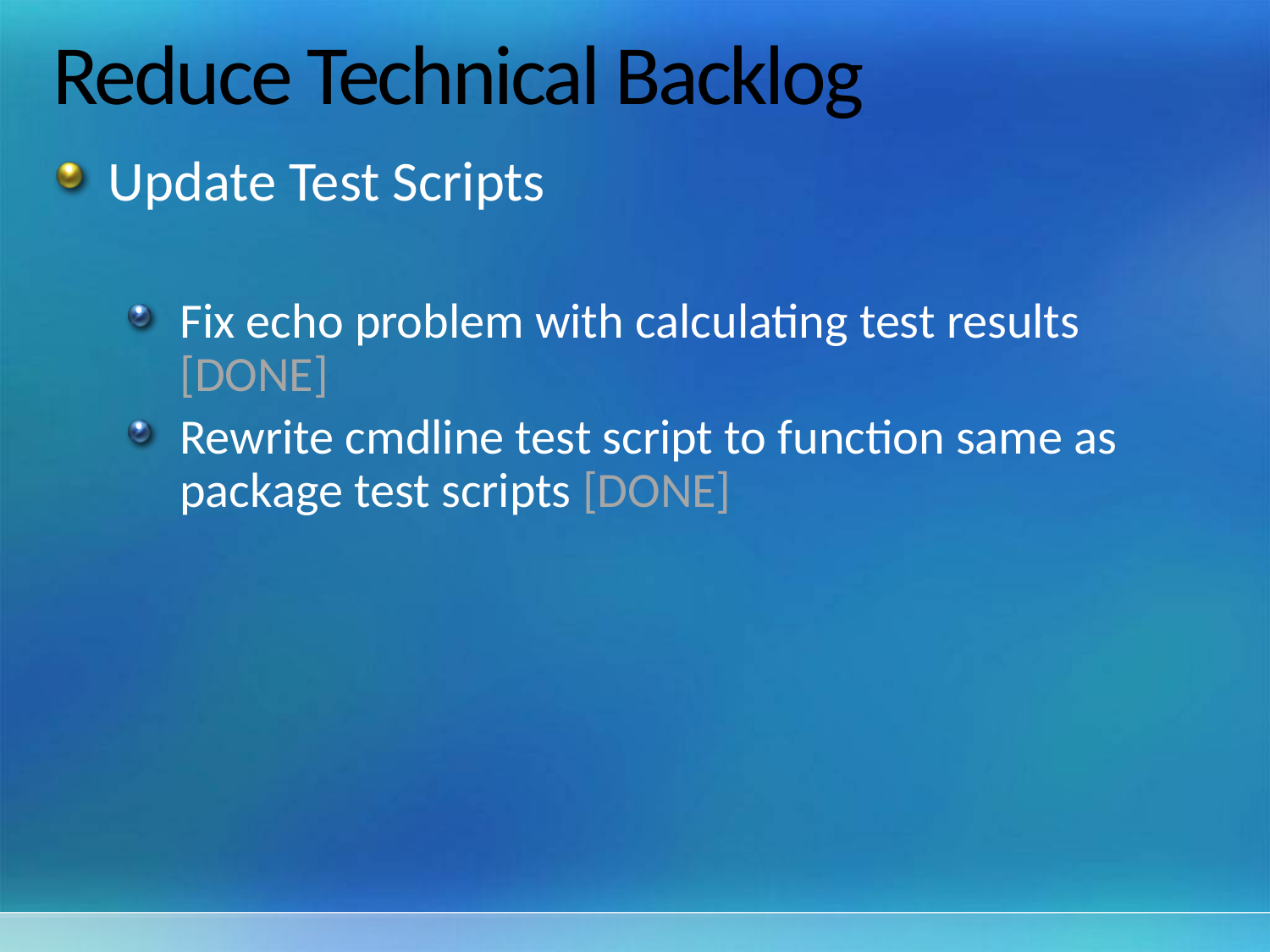

# Reduce Technical Backlog
Update Test Scripts

Fix echo problem with calculating test results [DONE]
Rewrite cmdline test script to function same as package test scripts [DONE]